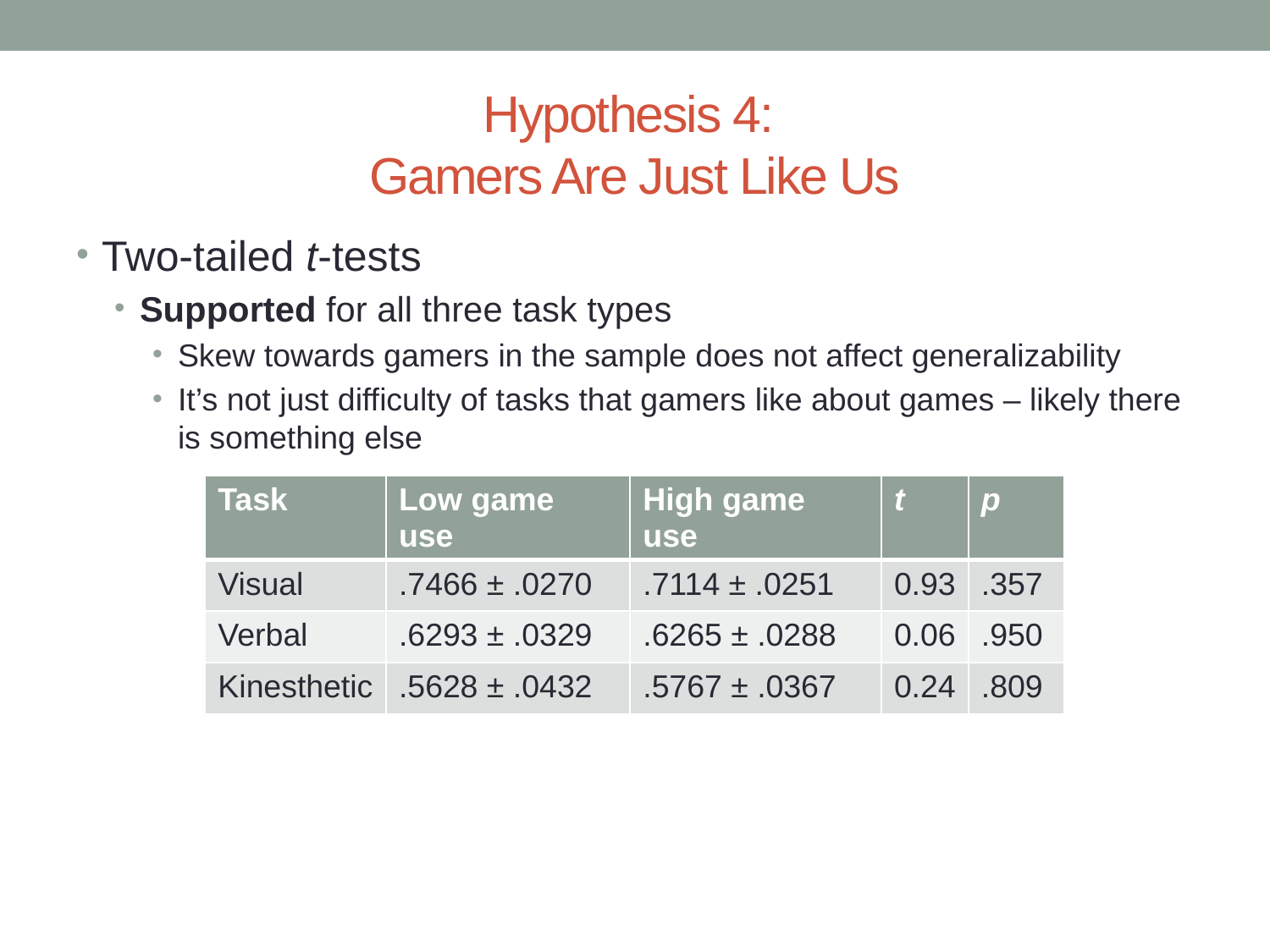

# Hypothesis 4: Gamers Are Just Like Us
Two-tailed t-tests
Supported for all three task types
Skew towards gamers in the sample does not affect generalizability
It’s not just difficulty of tasks that gamers like about games – likely there is something else
| Task | Low game use | High game use | t | p |
| --- | --- | --- | --- | --- |
| Visual | .7466 ± .0270 | .7114 ± .0251 | 0.93 | .357 |
| Verbal | .6293 ± .0329 | .6265 ± .0288 | 0.06 | .950 |
| Kinesthetic | .5628 ± .0432 | .5767 ± .0367 | 0.24 | .809 |